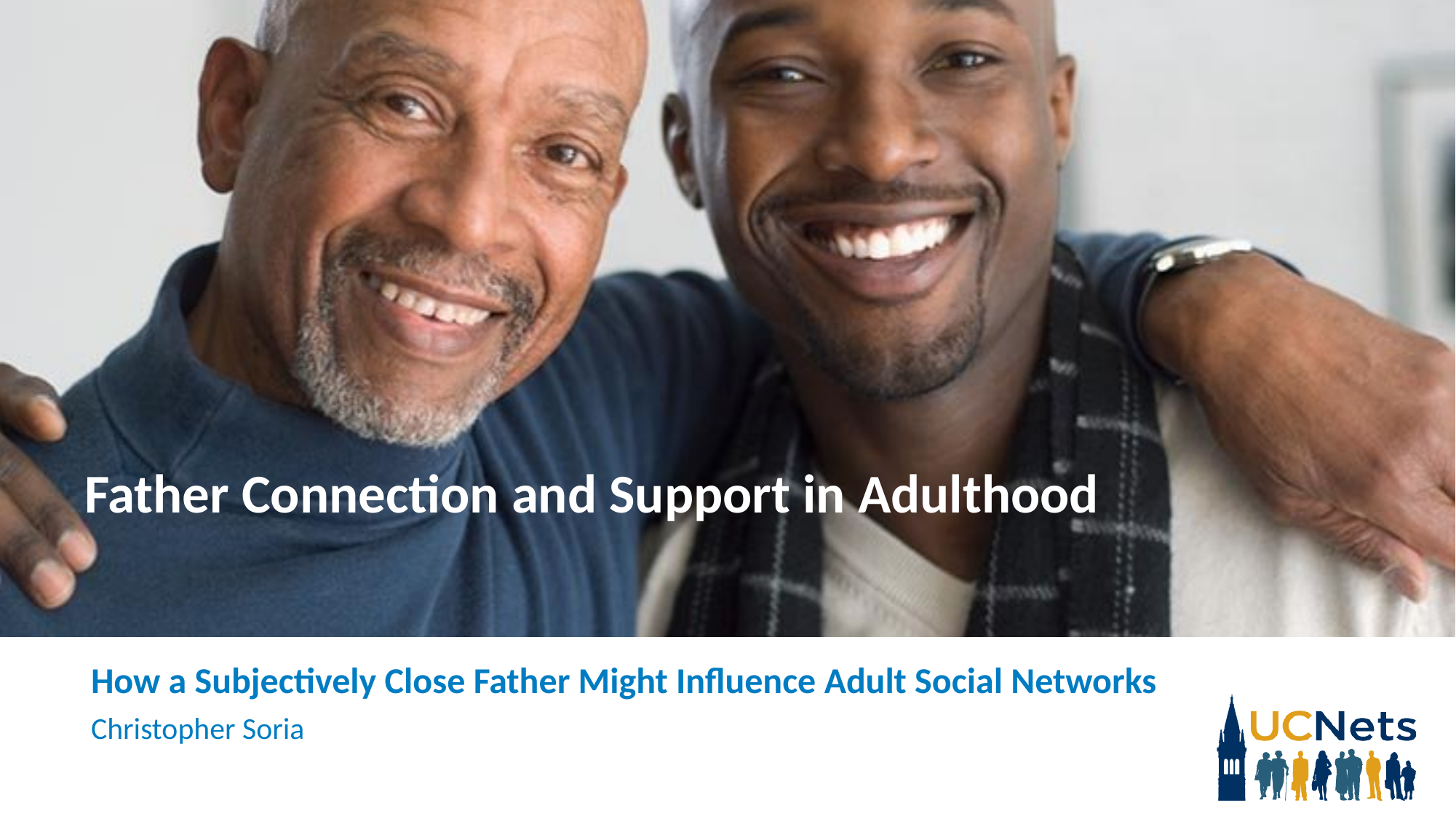

# Father Connection and Support in Adulthood
How a Subjectively Close Father Might Influence Adult Social Networks
Christopher Soria